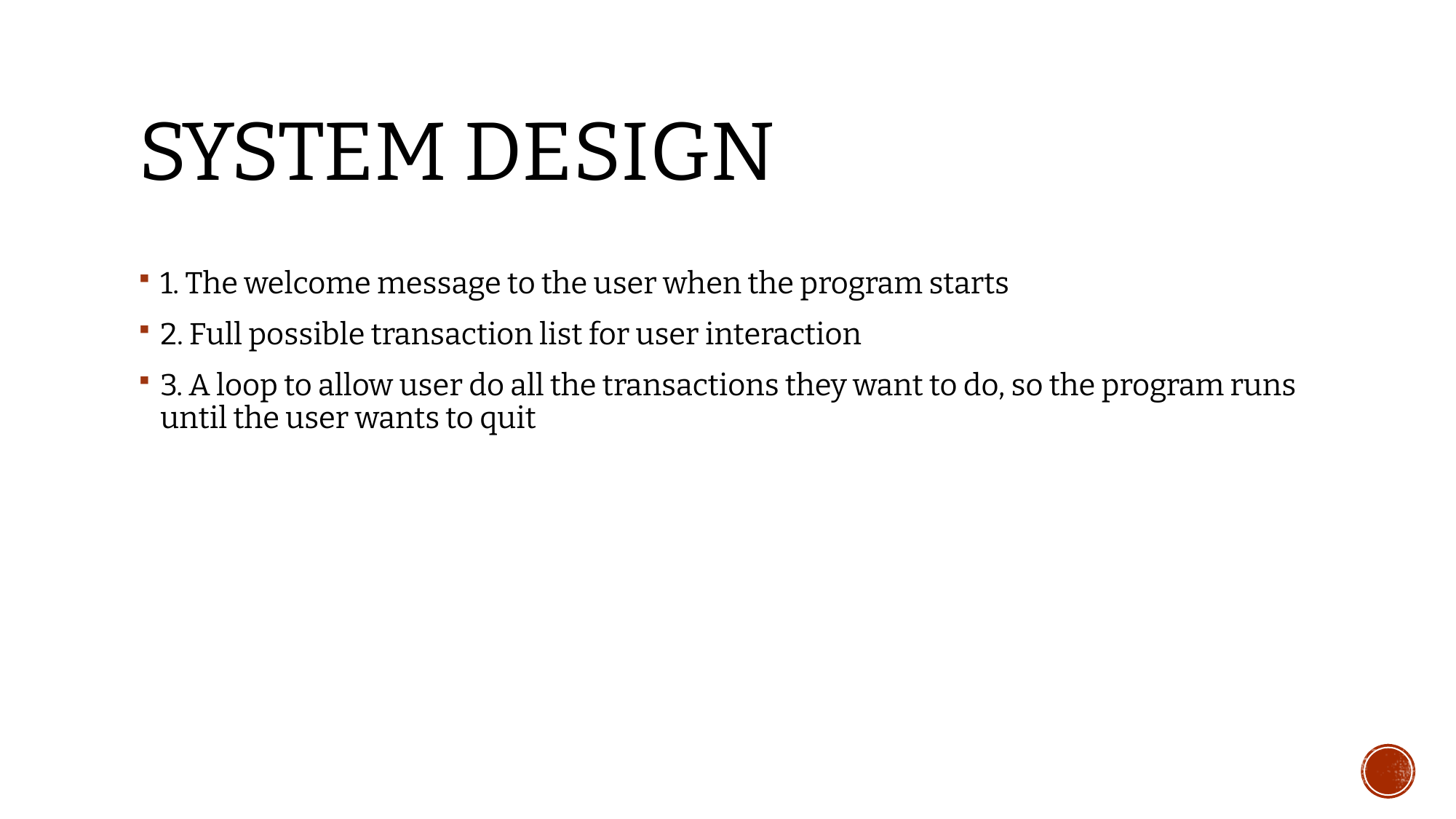

# SYSTEM DESIGN
1. The welcome message to the user when the program starts
2. Full possible transaction list for user interaction
3. A loop to allow user do all the transactions they want to do, so the program runs until the user wants to quit